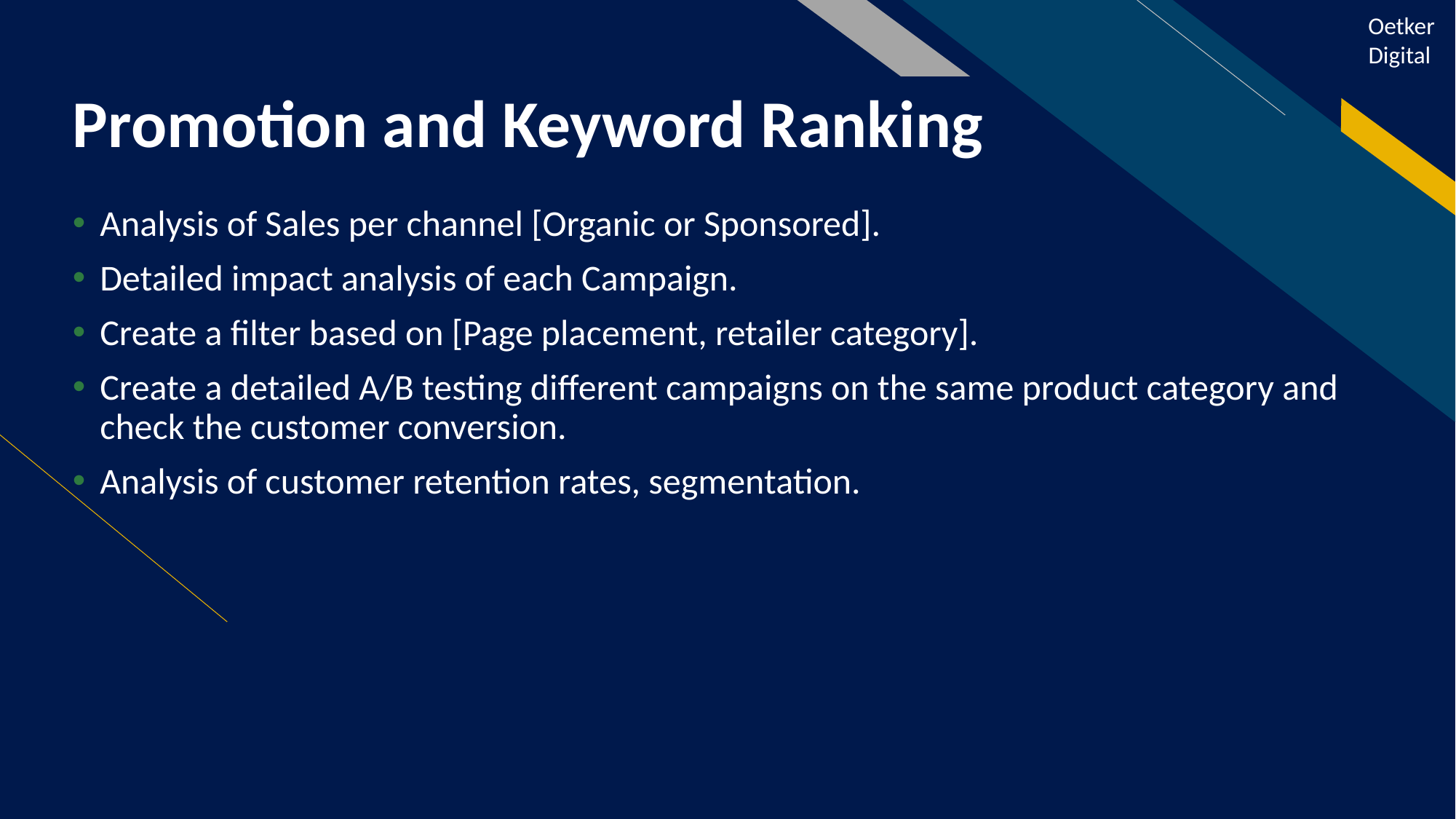

# Promotion and Keyword Ranking
Analysis of Sales per channel [Organic or Sponsored].
Detailed impact analysis of each Campaign.
Create a filter based on [Page placement, retailer category].
Create a detailed A/B testing different campaigns on the same product category and check the customer conversion.
Analysis of customer retention rates, segmentation.